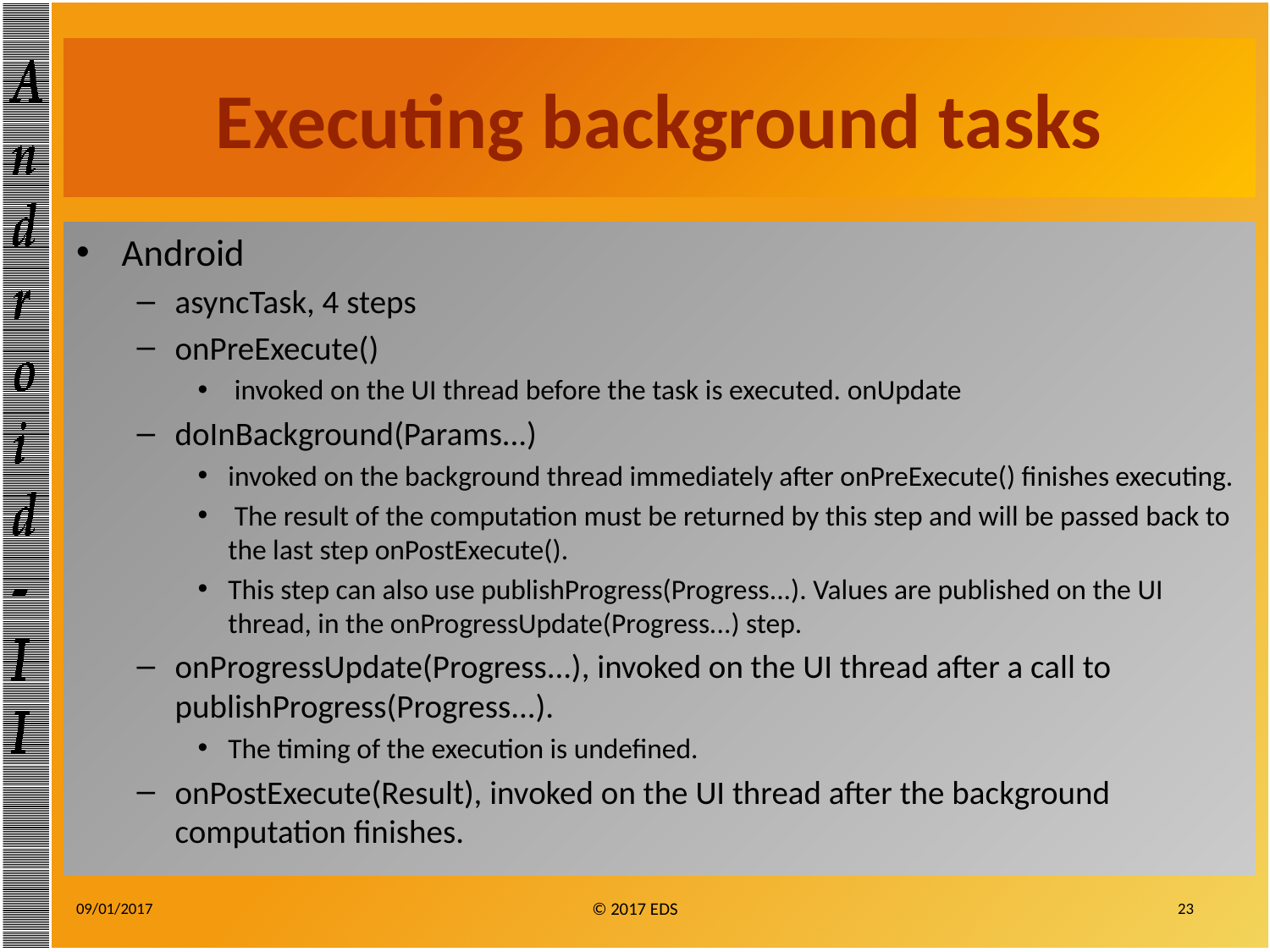

# Executing background tasks
Android
asyncTask, 4 steps
onPreExecute()
 invoked on the UI thread before the task is executed. onUpdate
doInBackground(Params...)
invoked on the background thread immediately after onPreExecute() finishes executing.
 The result of the computation must be returned by this step and will be passed back to the last step onPostExecute().
This step can also use publishProgress(Progress...). Values are published on the UI thread, in the onProgressUpdate(Progress...) step.
onProgressUpdate(Progress...), invoked on the UI thread after a call to publishProgress(Progress...).
The timing of the execution is undefined.
onPostExecute(Result), invoked on the UI thread after the background computation finishes.

09/01/2017
23
© 2017 EDS